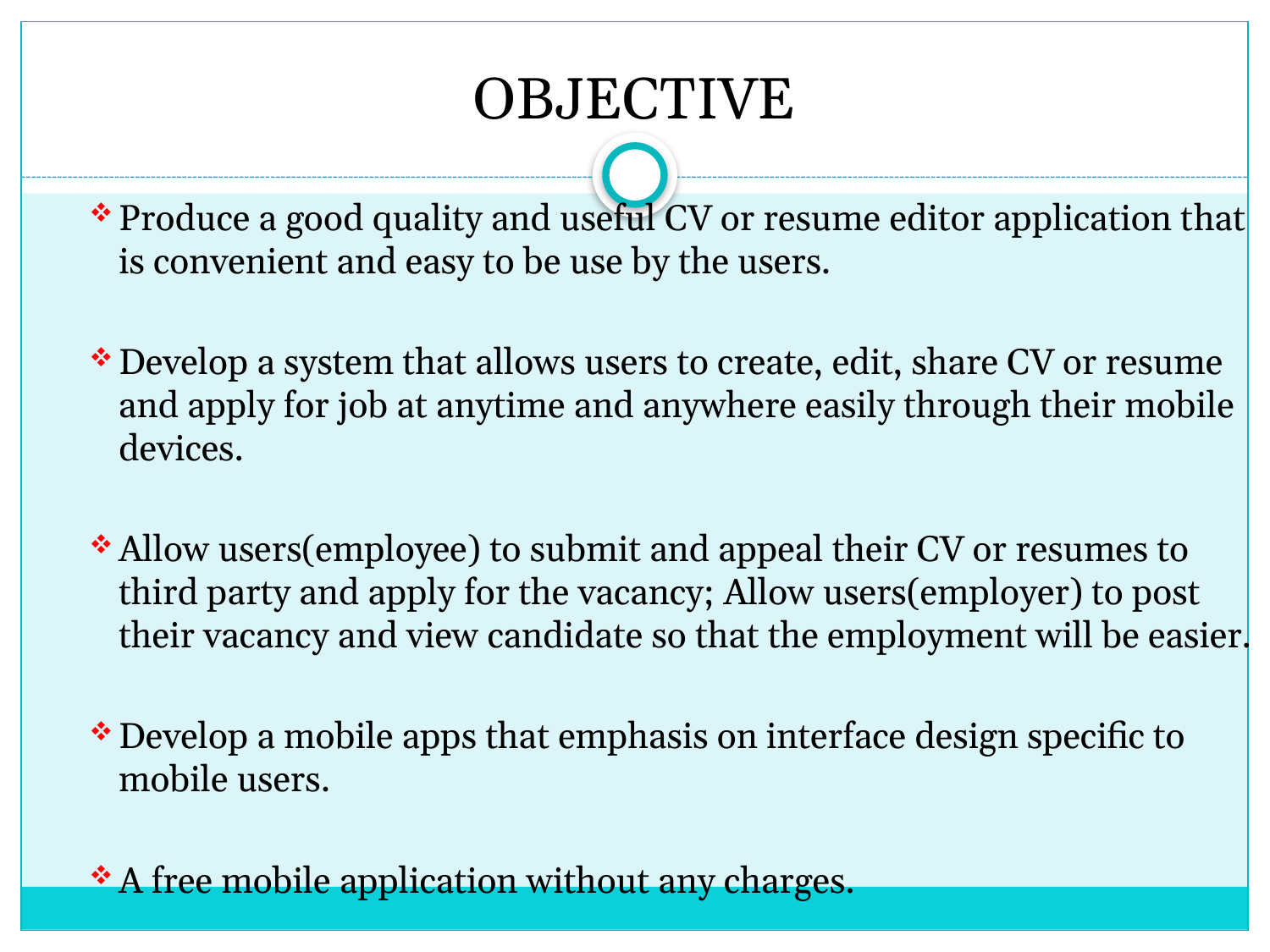

# OBJECTIVE
Produce a good quality and useful CV or resume editor application that is convenient and easy to be use by the users.

Develop a system that allows users to create, edit, share CV or resume and apply for job at anytime and anywhere easily through their mobile devices.

Allow users(employee) to submit and appeal their CV or resumes to third party and apply for the vacancy; Allow users(employer) to post their vacancy and view candidate so that the employment will be easier.

Develop a mobile apps that emphasis on interface design specific to mobile users.

A free mobile application without any charges.